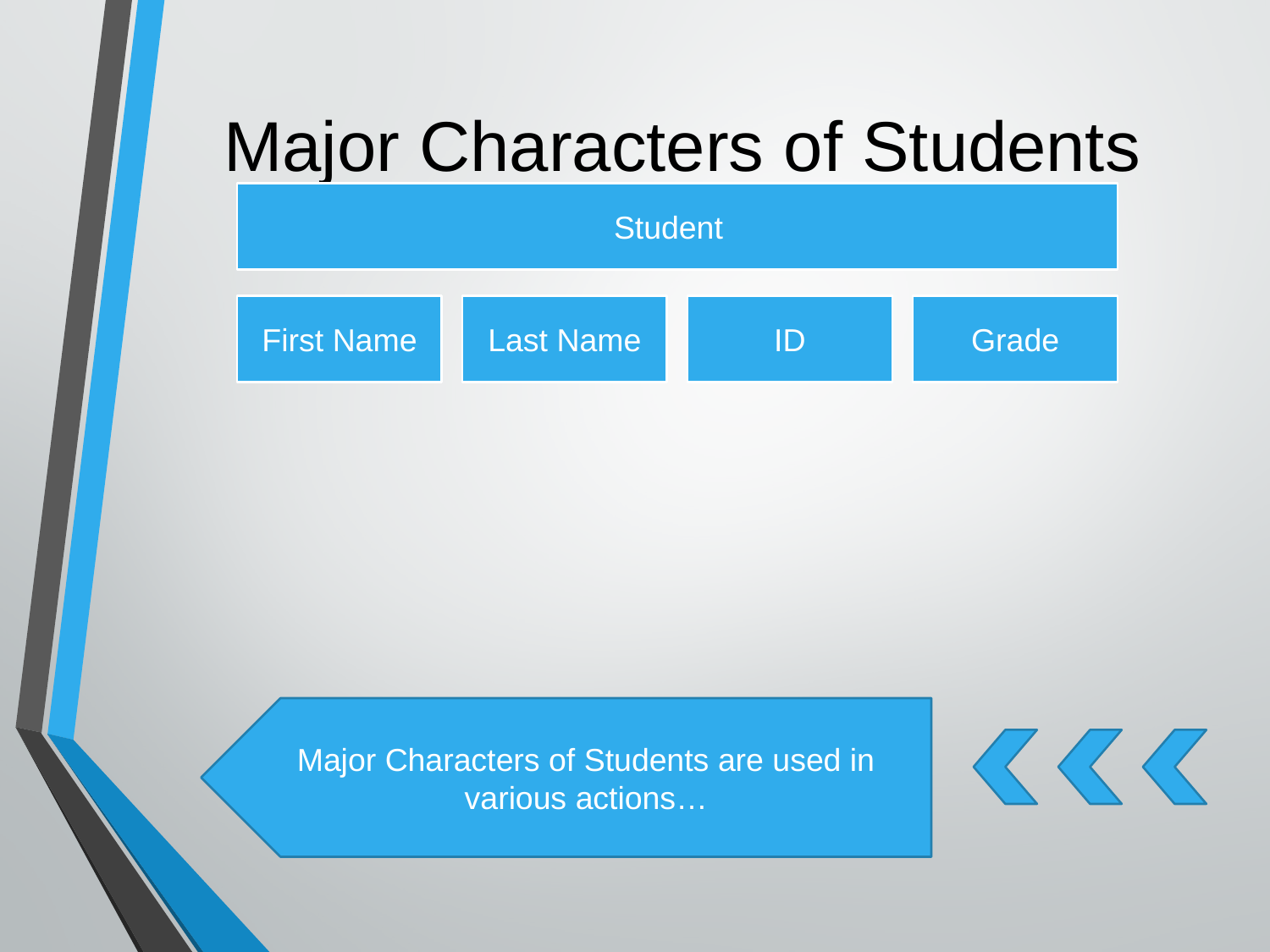

# Major Characters of Students
Student
First Name
Last Name
ID
Grade
Major Characters of Students are used in various actions…